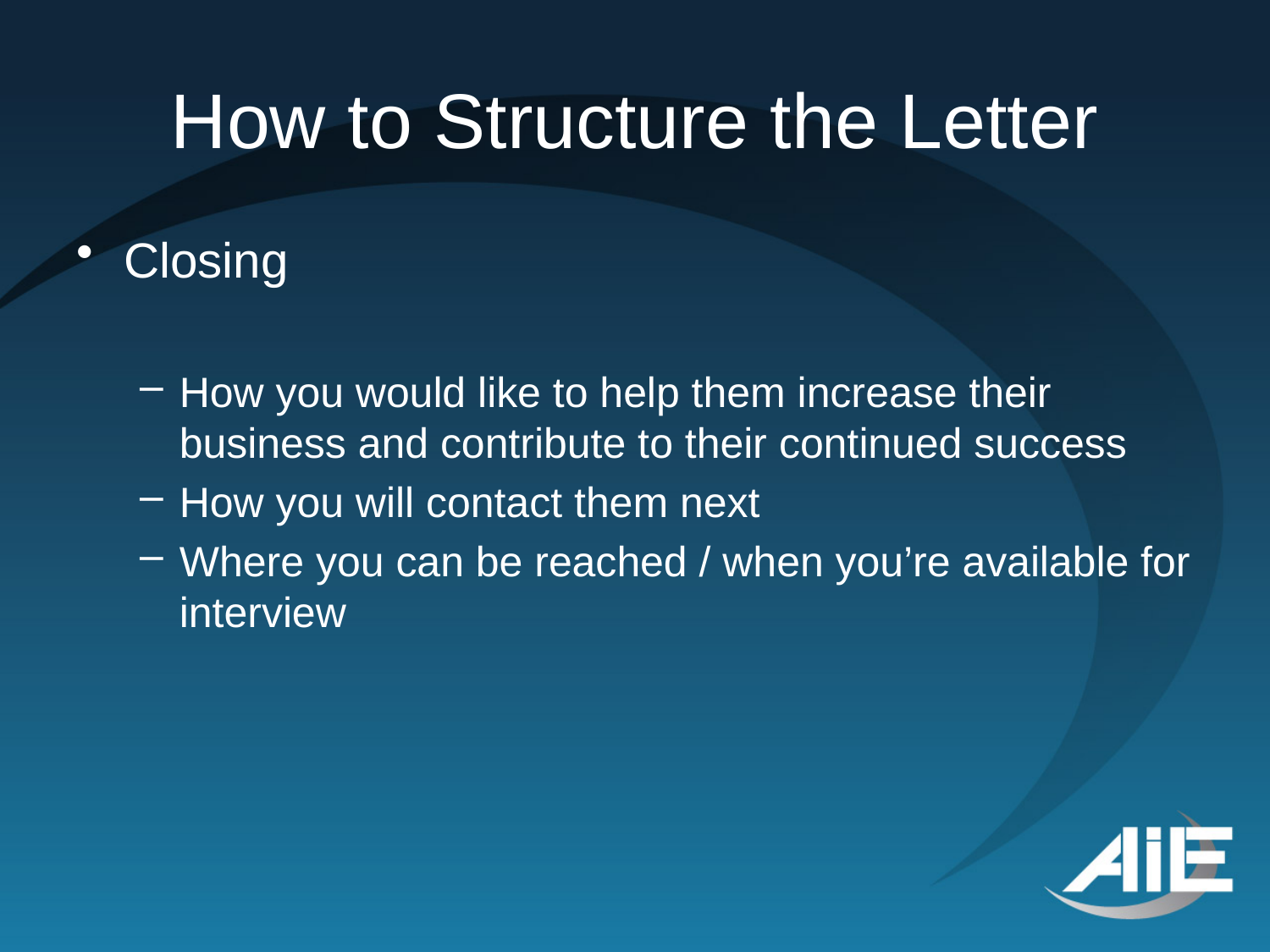

# How to Structure the Letter
Closing

How you would like to help them increase their business and contribute to their continued success
How you will contact them next
Where you can be reached / when you’re available for interview